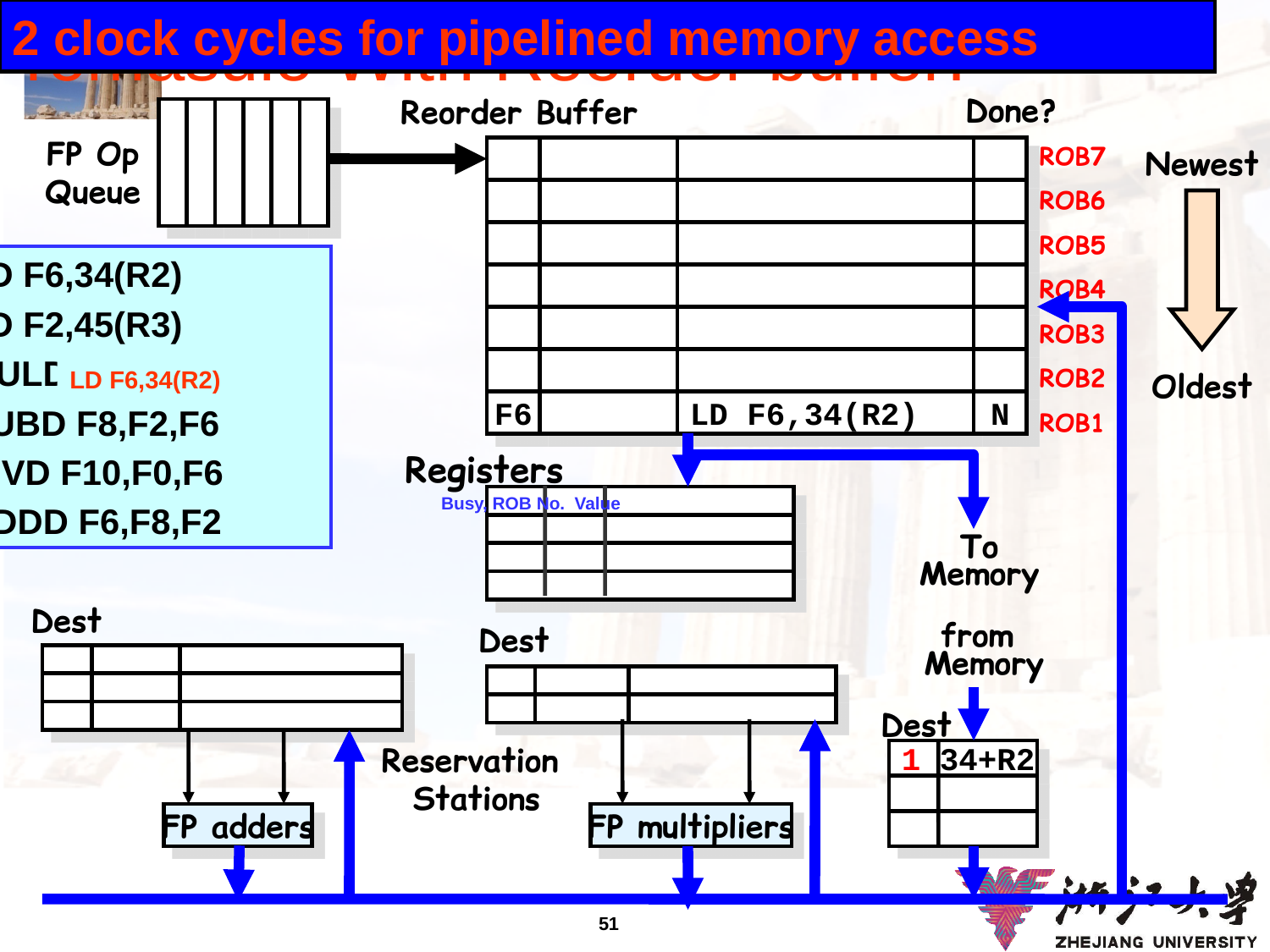

# Tomasulo With Reorder buffer:
2 clock cycles for pipelined memory access

Done?
Reorder Buffer
FP Op
Queue

ROB7
ROB6
ROB5
ROB4
ROB3
ROB2
ROB1

F6

LD F6,34(R2)
N
Registers

To
Memory
from
Memory
Dest

Dest

Reservation
Stations
1 34+R2

FP adders
FP multipliers
Newest
Oldest
Busy, ROB No.  Value

Dest
LD F6,34(R2)
LD F2,45(R3)
MULD F0,F2,F4
SUBD F8,F2,F6
DIVD F10,F0,F6
ADDD F6,F8,F2
LD F6,34(R2)